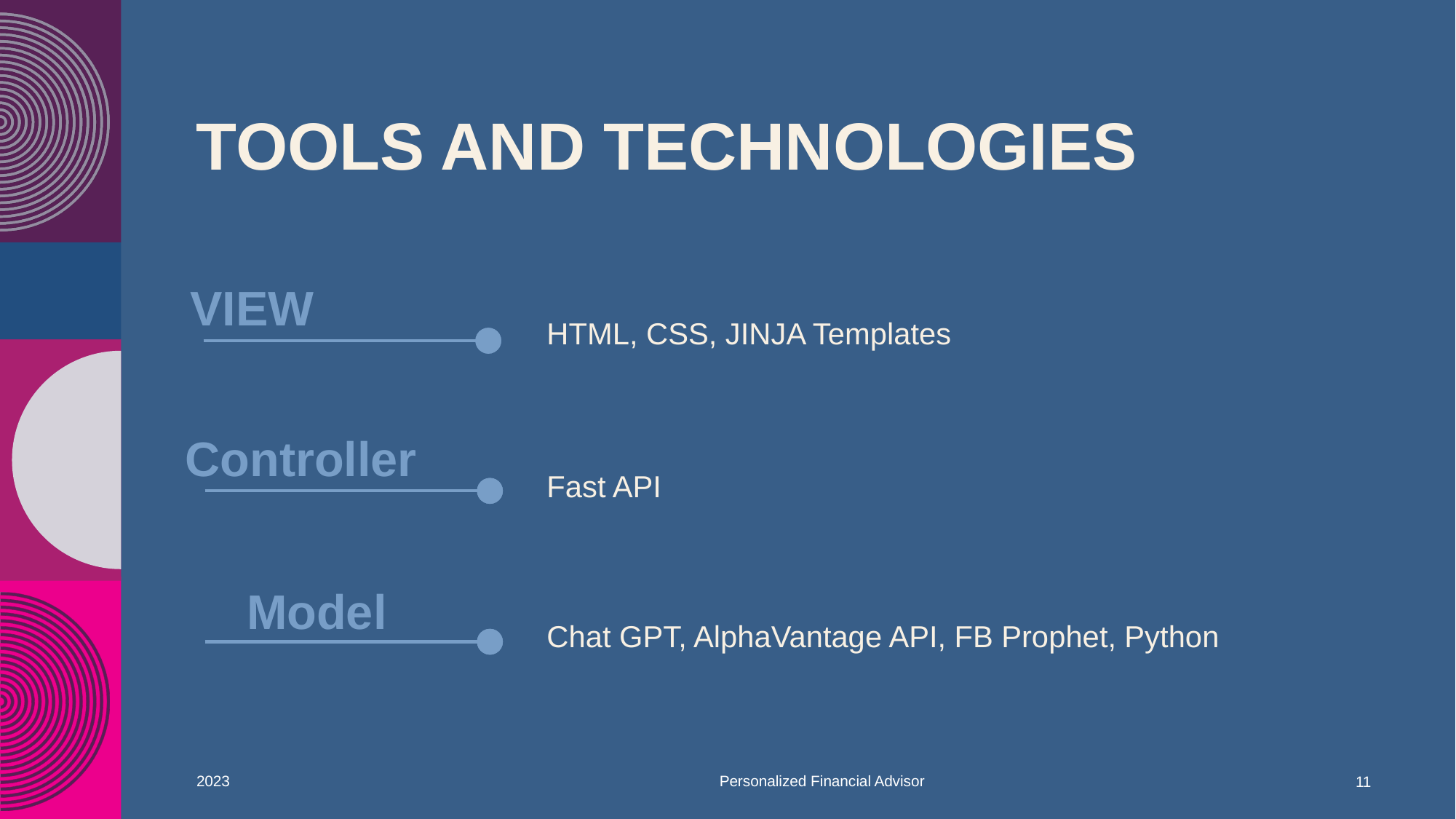

# Tools and Technologies
VIEW
HTML, CSS, JINJA Templates

Controller
Fast API

Model
Chat GPT, AlphaVantage API, FB Prophet, Python

Personalized Financial Advisor
2023
11